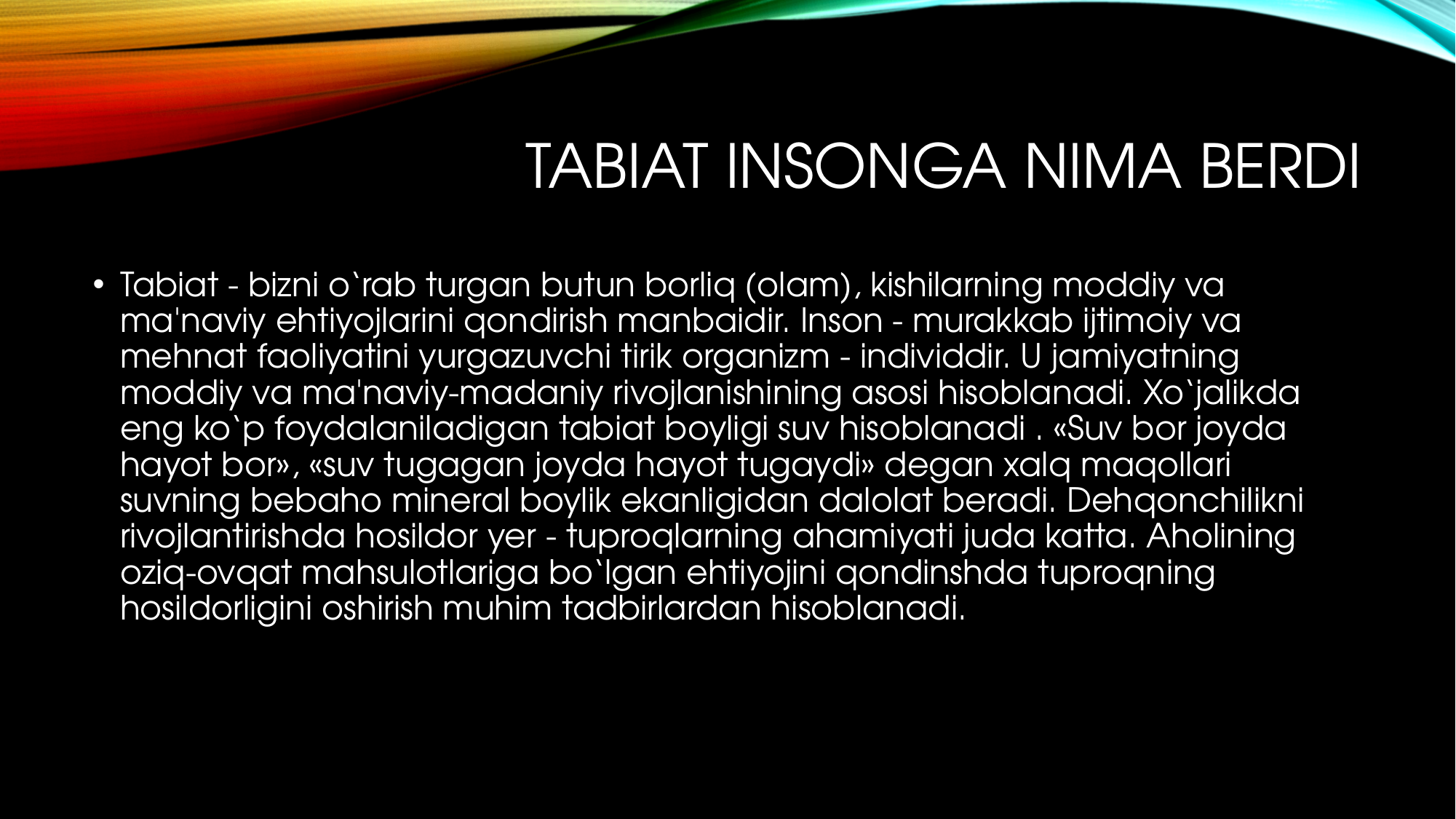

# Tabiat insonga nima berdi
Tabiat - bizni o‘rab turgan butun borliq (olam), kishilarning moddiy va ma'naviy ehtiyojlarini qondirish manbaidir. Inson - murakkab ijtimoiy va mehnat faoliyatini yurgazuvchi tirik organizm - individdir. U jamiyatning moddiy va ma'naviy-madaniy rivojlanishining asosi hisoblanadi. Xo‘jalikda eng ko‘p foydalaniladigan tabiat boyligi suv hisoblanadi . «Suv bor joyda hayot bor», «suv tugagan joyda hayot tugaydi» degan xalq maqollari suvning bebaho mineral boylik ekanligidan dalolat beradi. Dehqonchilikni rivojlantirishda hosildor yer - tuproqlarning ahamiyati juda katta. Aholining oziq-ovqat mahsulotlariga bo‘lgan ehtiyojini qondinshda tuproqning hosildorligini oshirish muhim tadbirlardan hisoblanadi.